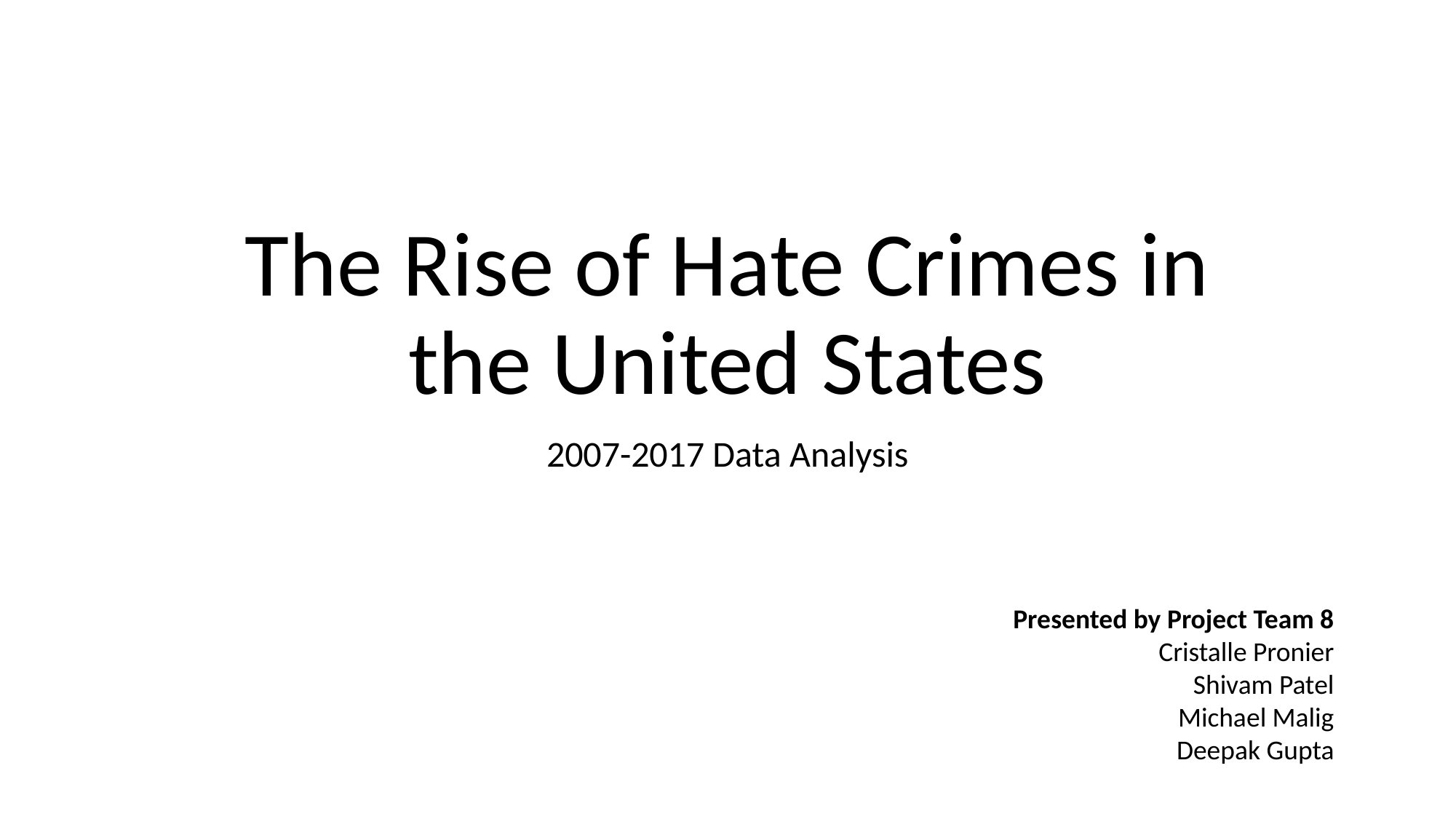

# The Rise of Hate Crimes in the United States
2007-2017 Data Analysis
Presented by Project Team 8
Cristalle Pronier
Shivam Patel
Michael Malig
Deepak Gupta